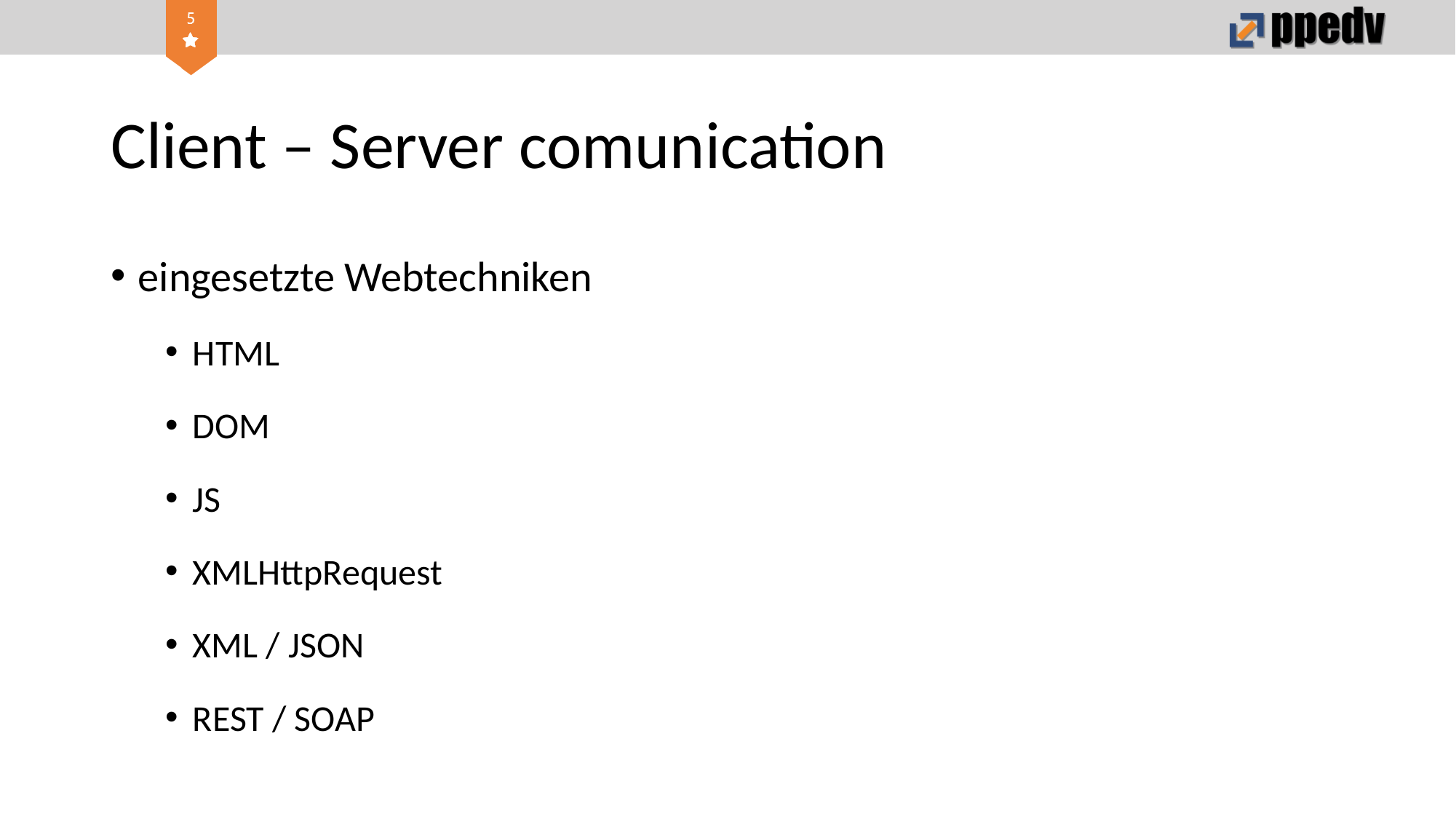

# Client – Server comunication
eingesetzte Webtechniken
HTML
DOM
JS
XMLHttpRequest
XML / JSON
REST / SOAP